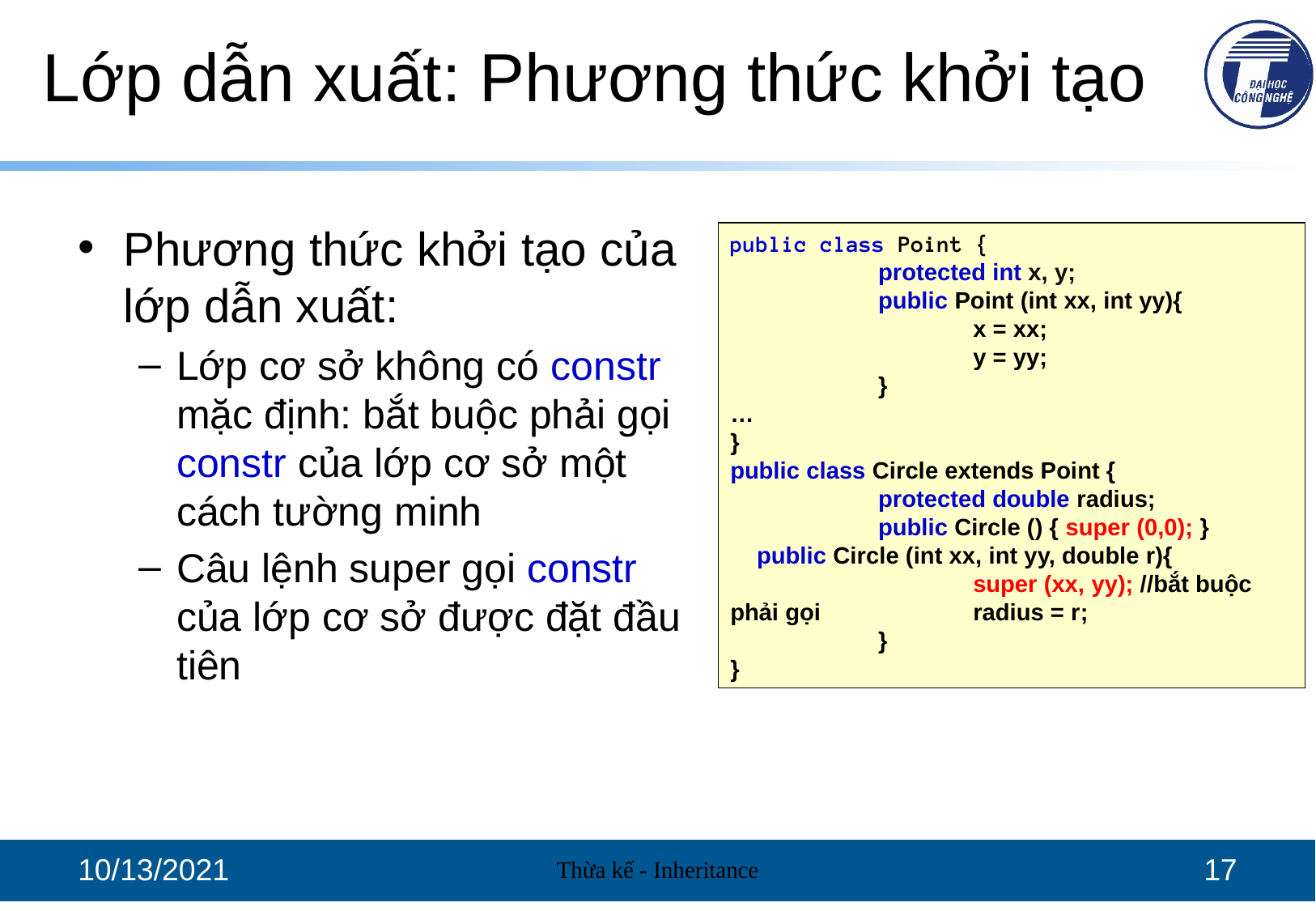

# Lớp dẫn xuất: Phương thức khởi tạo
Phương thức khởi tạo của lớp dẫn xuất:
Lớp cơ sở không có constr mặc định: bắt buộc phải gọi constr của lớp cơ sở một cách tường minh
Câu lệnh super gọi constr của lớp cơ sở được đặt đầu tiên

public class Point {
	    protected int x, y;
	    public Point (int xx, int yy){
		x = xx;
		y = yy;
	    }
…
}
public class Circle extends Point {
	    protected double radius;
	    public Circle () { super (0,0); }
    public Circle (int xx, int yy, double r){
		super (xx, yy); //bắt buộc phải gọi 		radius = r;
	    }
}
10/13/2021
Thừa kế - Inheritance
17